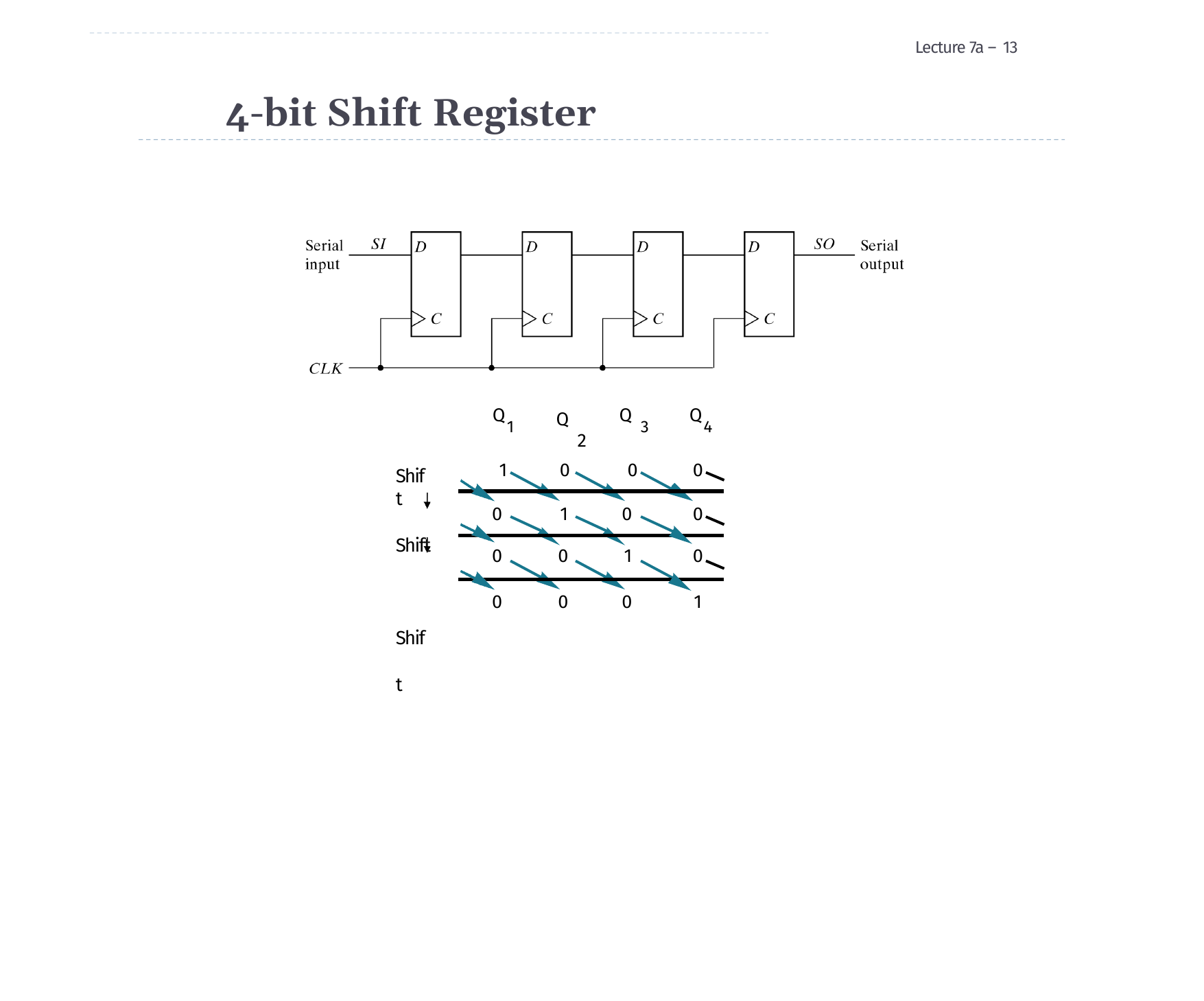

Lecture 7a – 13
# 4-bit Shift Register

| Q1 1 | Q 2 0 | Q 3 0 | Q4 0 |
| --- | --- | --- | --- |
| 0 | 1 | 0 | 0 |
| 0 | 0 | 1 | 0 |
| 0 | 0 | 0 | 1 |
Shift
Shift  Shift